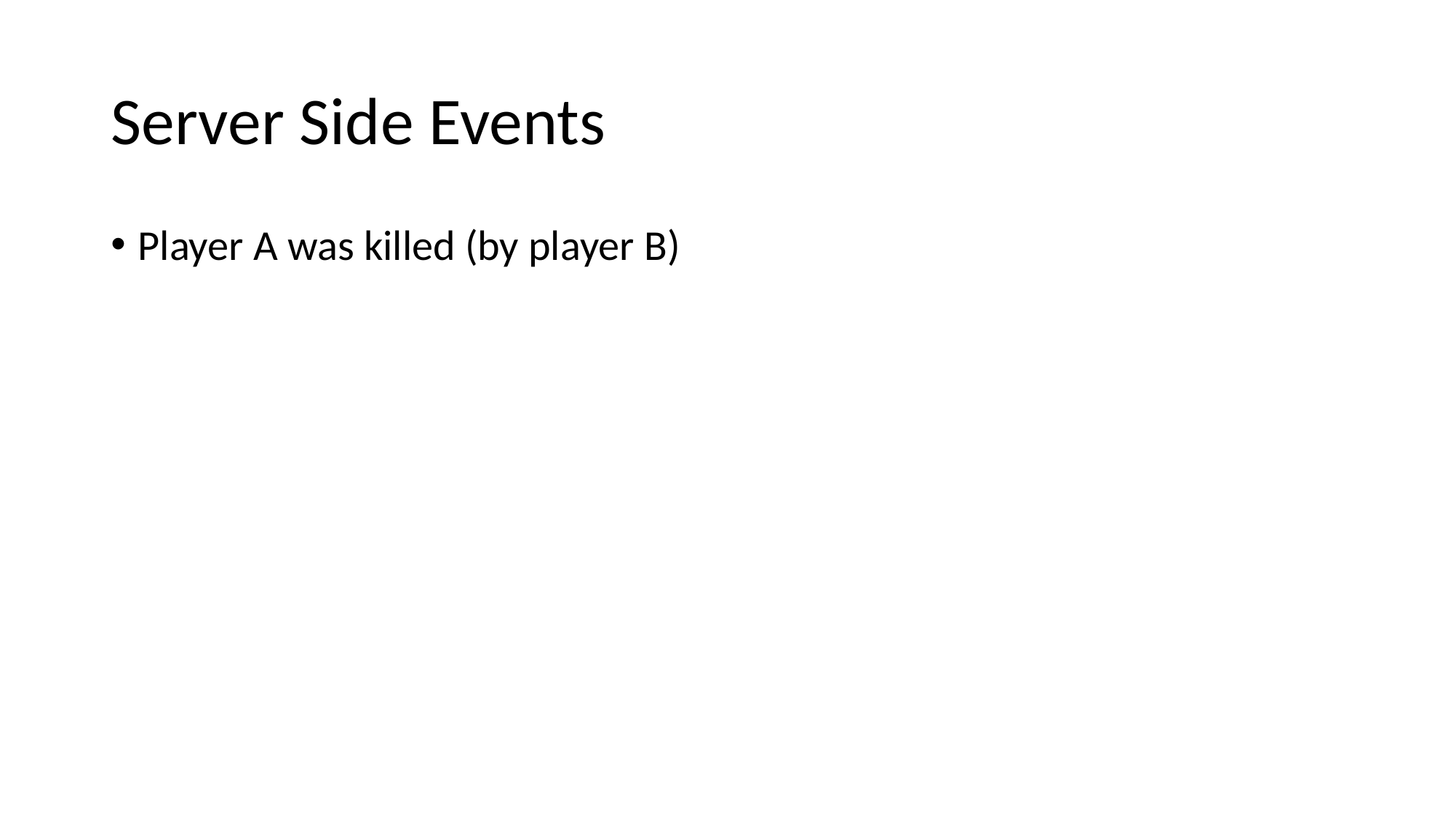

# Server Side Events
Player A was killed (by player B)